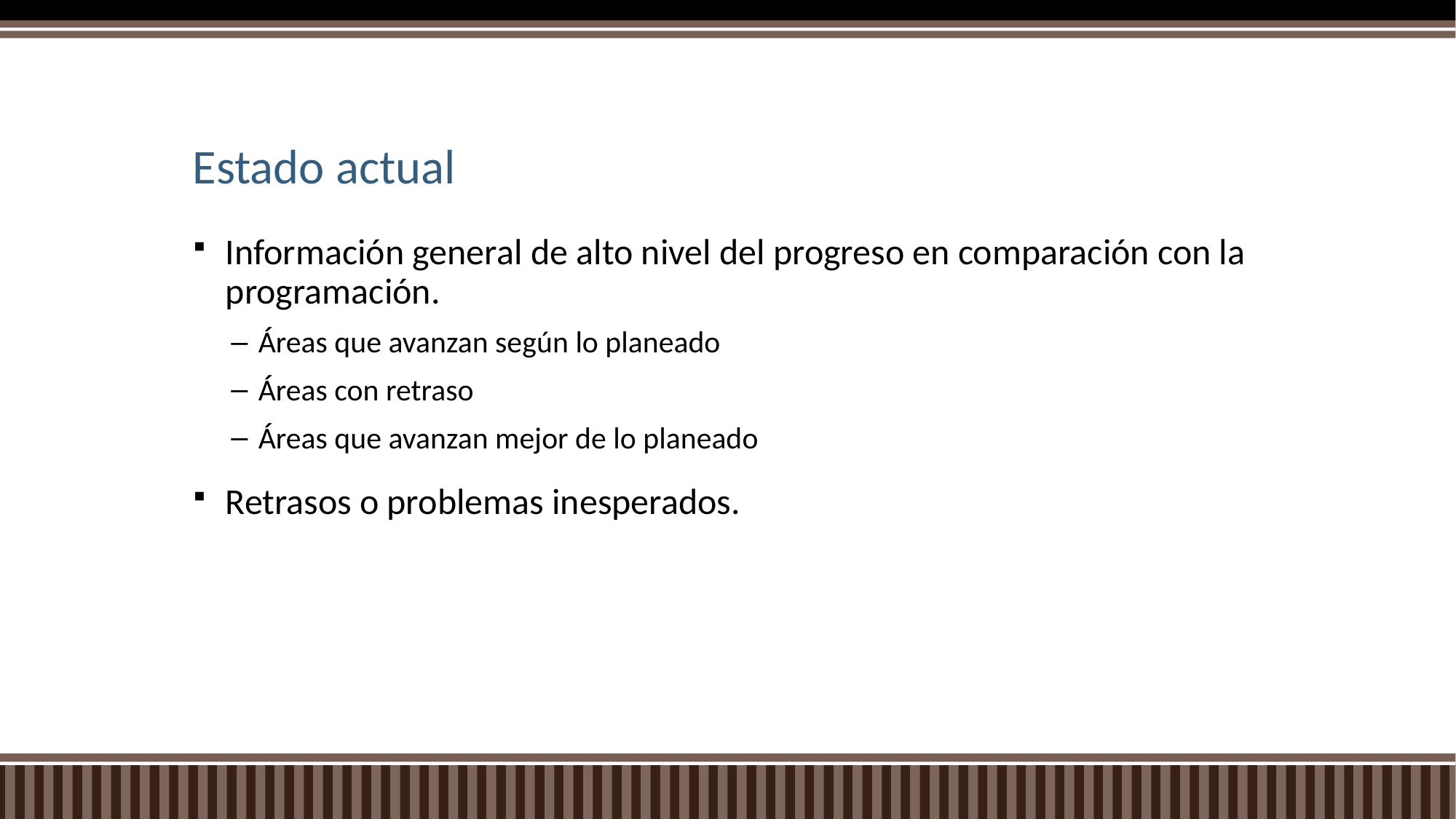

# Estado actual
Información general de alto nivel del progreso en comparación con la programación.
Áreas que avanzan según lo planeado
Áreas con retraso
Áreas que avanzan mejor de lo planeado
Retrasos o problemas inesperados.